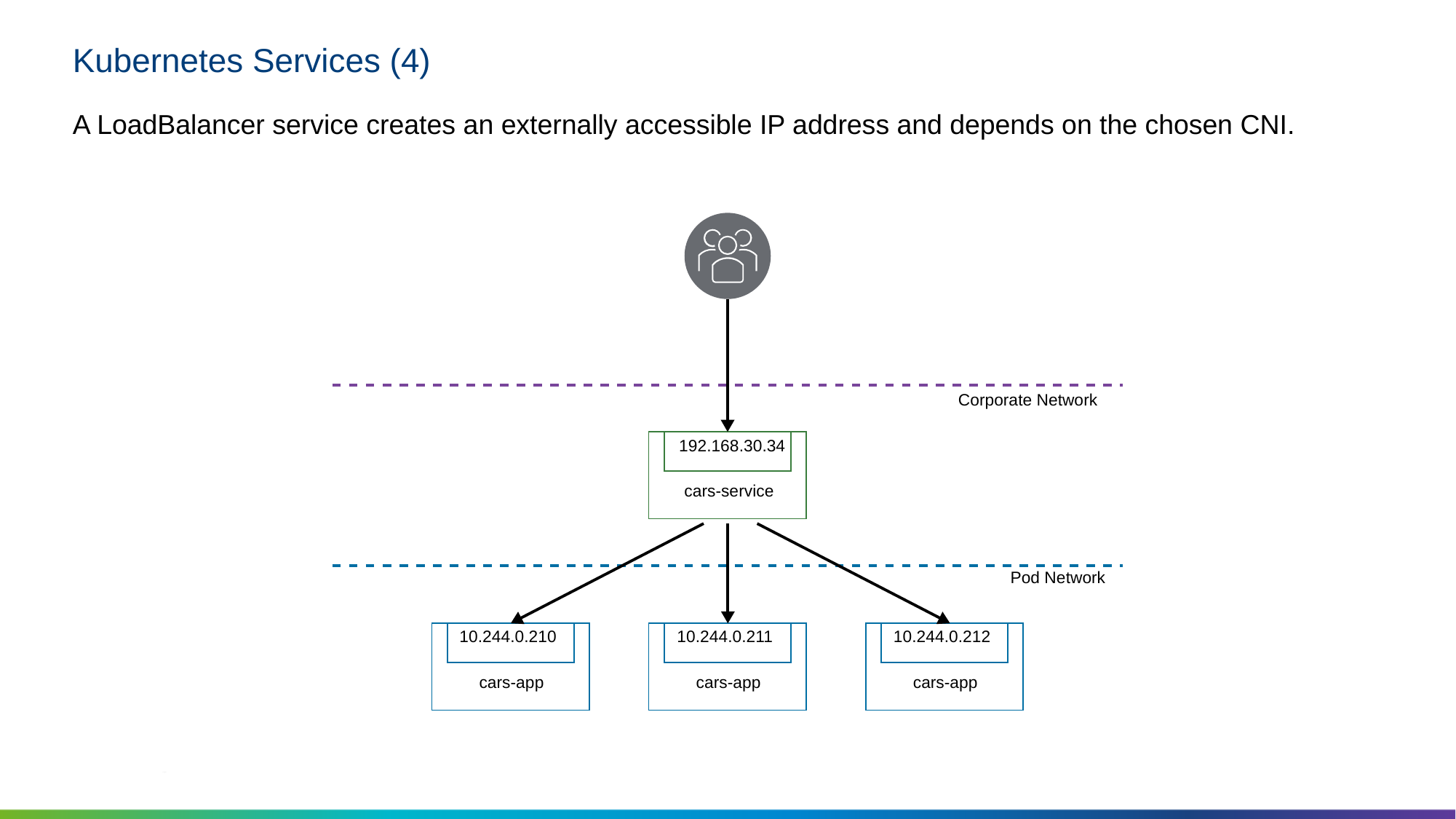

# Kubernetes Services (4)
A LoadBalancer service creates an externally accessible IP address and depends on the chosen CNI.

Corporate Network

192.168.30.34
cars-service

Pod Network

10.244.0.210
10.244.0.211
10.244.0.212
cars-app
cars-app
cars-app